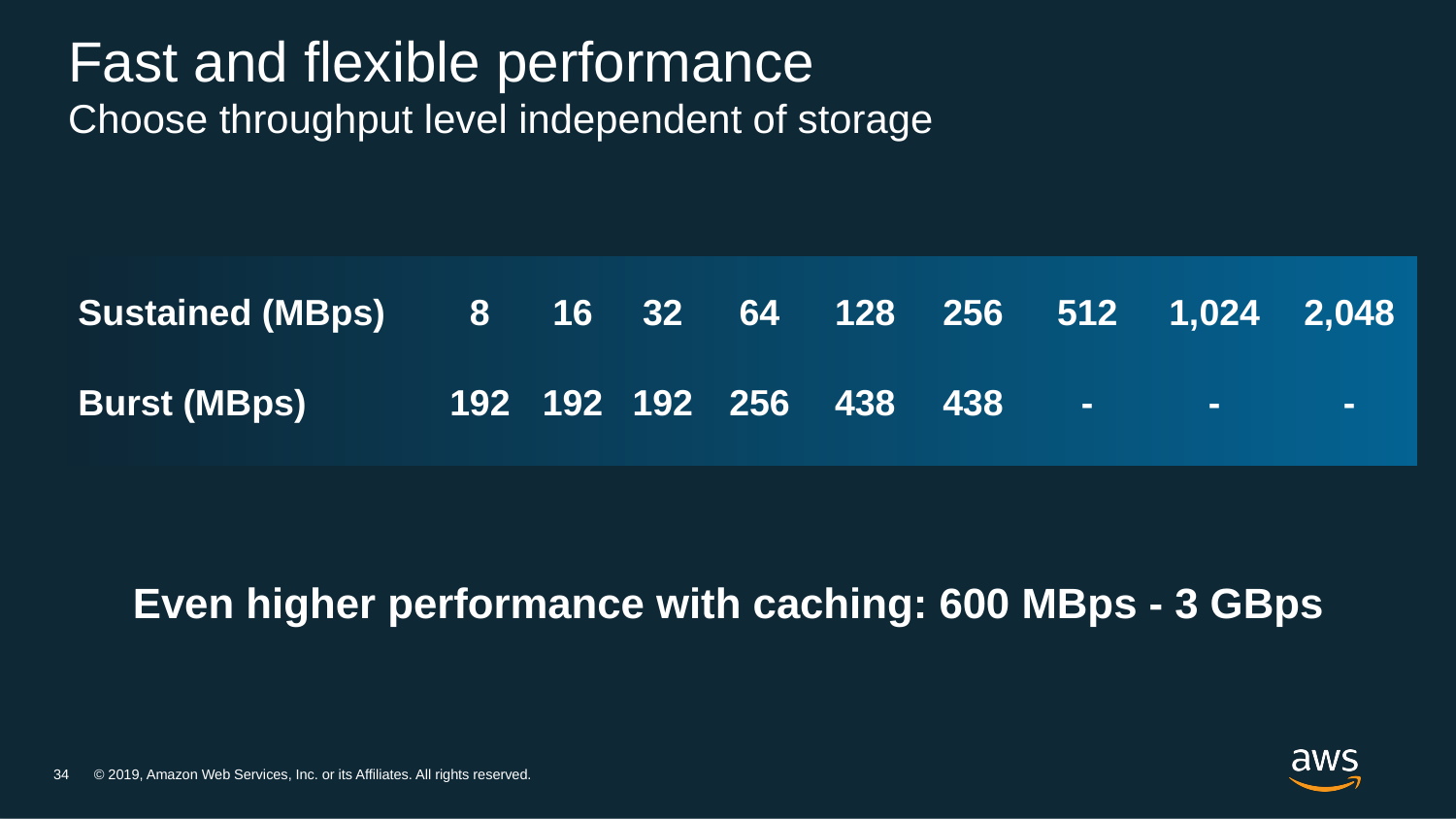

# Fast and flexible performance Choose throughput level independent of storage
|  |
| --- |
| Sustained (MBps) | 8 | 16 | 32 | 64 | 128 | 256 | 512 | 1,024 | 2,048 |
| --- | --- | --- | --- | --- | --- | --- | --- | --- | --- |
| Burst (MBps) | 192 | 192 | 192 | 256 | 438 | 438 | - | - | - |
Even higher performance with caching: 600 MBps - 3 GBps